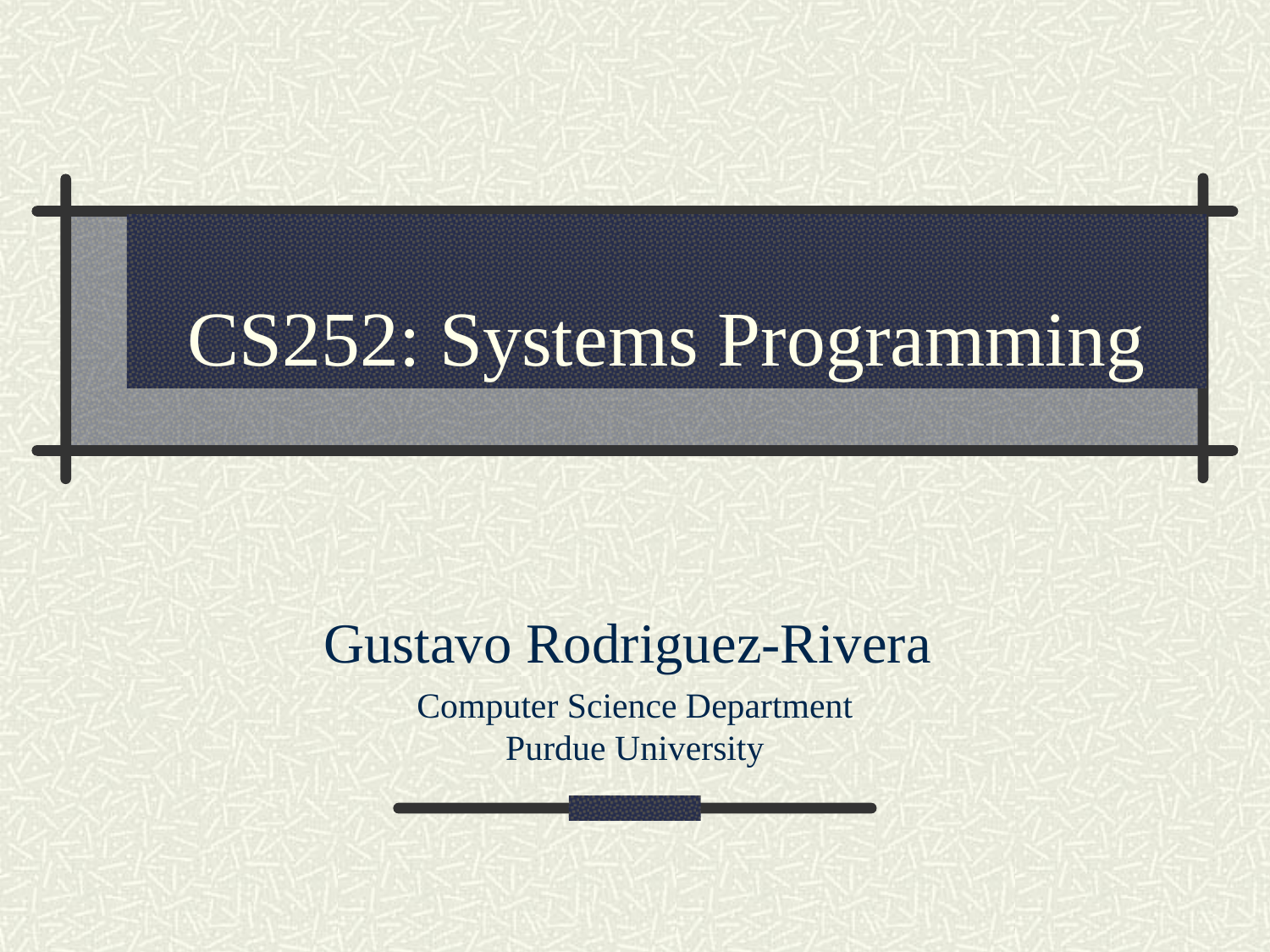

CS252: Systems Programming

Gustavo Rodriguez-Rivera
Computer Science Department
Purdue University